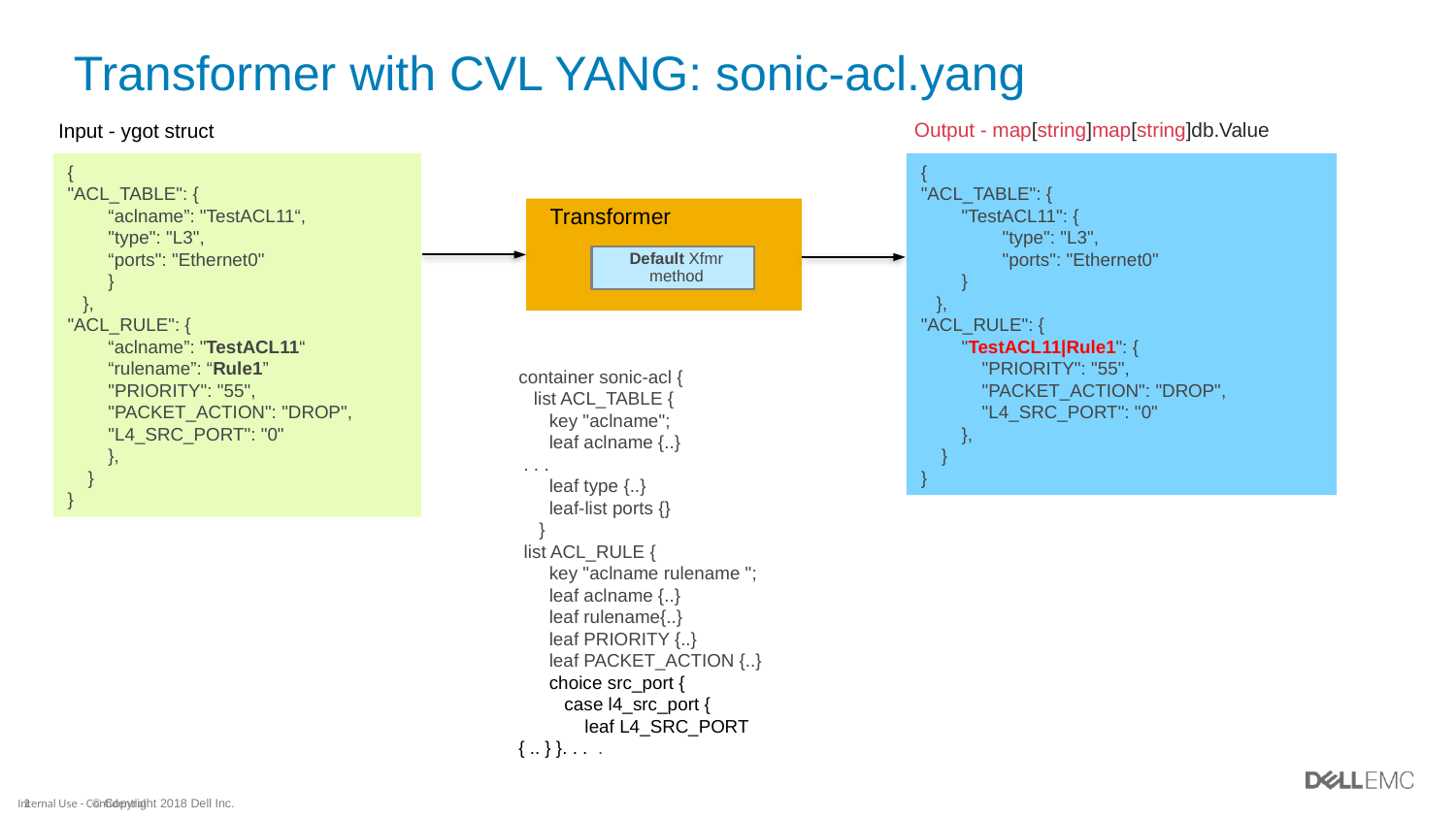

# Transformer with CVL YANG: sonic-acl.yang
Output - map[string]map[string]db.Value
Input - ygot struct
{
"ACL_TABLE": {
        “aclname”: "TestACL11“,
        "type": "L3",
        “ports": "Ethernet0"
        }
   },
"ACL_RULE": {
        “aclname”: "TestACL11“
        “rulename”: “Rule1”
        "PRIORITY": "55",
        "PACKET_ACTION": "DROP",
        "L4_SRC_PORT": "0"
        },
    }
}
{
"ACL_TABLE": {
        "TestACL11": {
                "type": "L3",
                "ports": "Ethernet0"
        }
   },
"ACL_RULE": {
        "TestACL11|Rule1": {
            "PRIORITY": "55",
            "PACKET_ACTION": "DROP",
            "L4_SRC_PORT": "0"
        },
    }
}
Transformer

Default Xfmr method
container sonic-acl {
   list ACL_TABLE {
      key "aclname";
      leaf aclname {..}
 . . .
      leaf type {..}
      leaf-list ports {}
    }
 list ACL_RULE {
      key "aclname rulename ";
      leaf aclname {..}
      leaf rulename{..}
      leaf PRIORITY {..}
      leaf PACKET_ACTION {..}
      choice src_port {
         case l4_src_port {
             leaf L4_SRC_PORT { .. } }. . .  .